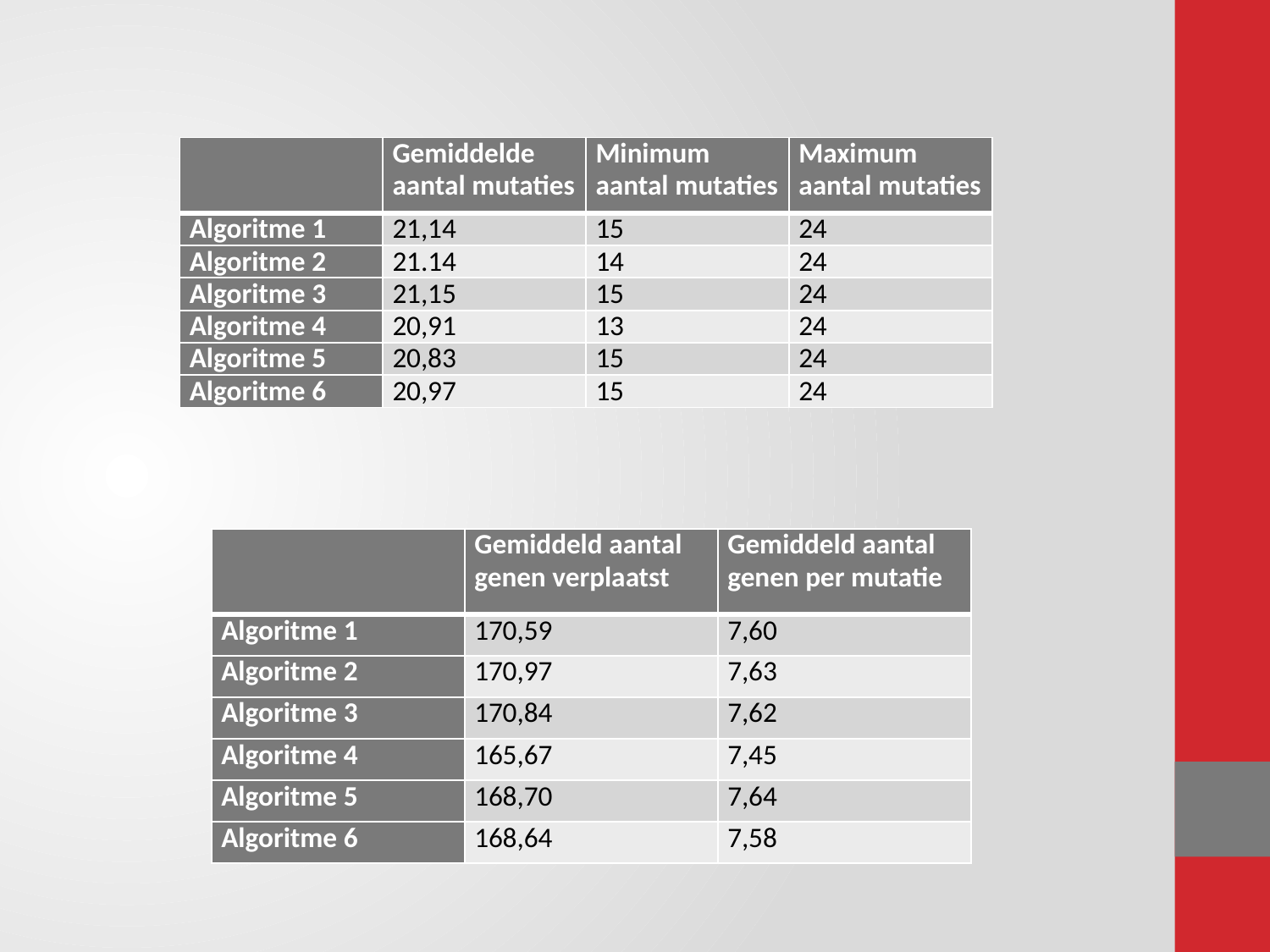

|  | Gemiddelde aantal mutaties | Minimum aantal mutaties | Maximum aantal mutaties |
| --- | --- | --- | --- |
| Algoritme 1 | 21,14 | 15 | 24 |
| Algoritme 2 | 21.14 | 14 | 24 |
| Algoritme 3 | 21,15 | 15 | 24 |
| Algoritme 4 | 20,91 | 13 | 24 |
| Algoritme 5 | 20,83 | 15 | 24 |
| Algoritme 6 | 20,97 | 15 | 24 |
|  | Gemiddeld aantal genen verplaatst | Gemiddeld aantal genen per mutatie |
| --- | --- | --- |
| Algoritme 1 | 170,59 | 7,60 |
| Algoritme 2 | 170,97 | 7,63 |
| Algoritme 3 | 170,84 | 7,62 |
| Algoritme 4 | 165,67 | 7,45 |
| Algoritme 5 | 168,70 | 7,64 |
| Algoritme 6 | 168,64 | 7,58 |